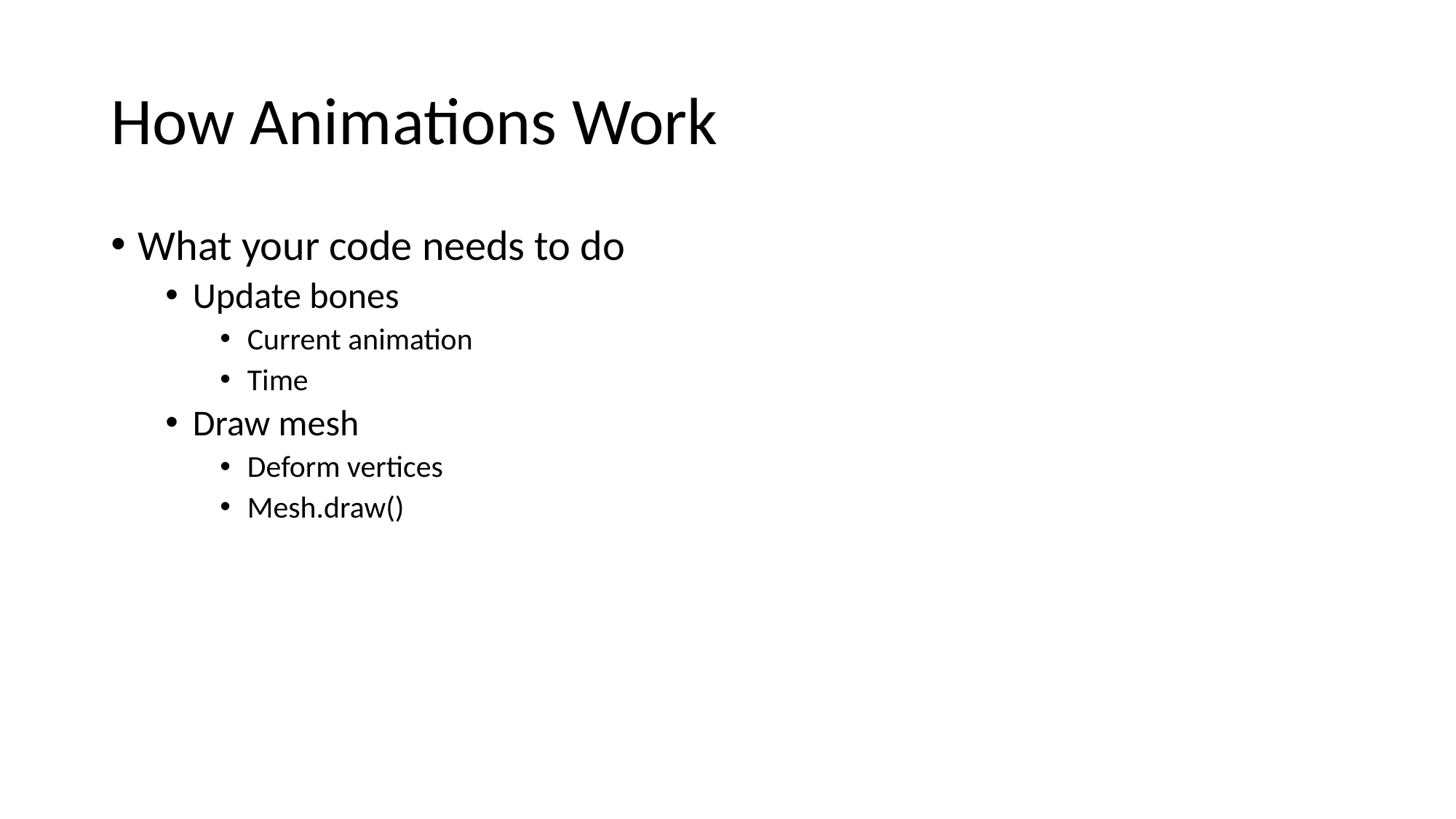

# How Animations Work
What your code needs to do
Update bones
Current animation
Time
Draw mesh
Deform vertices
Mesh.draw()